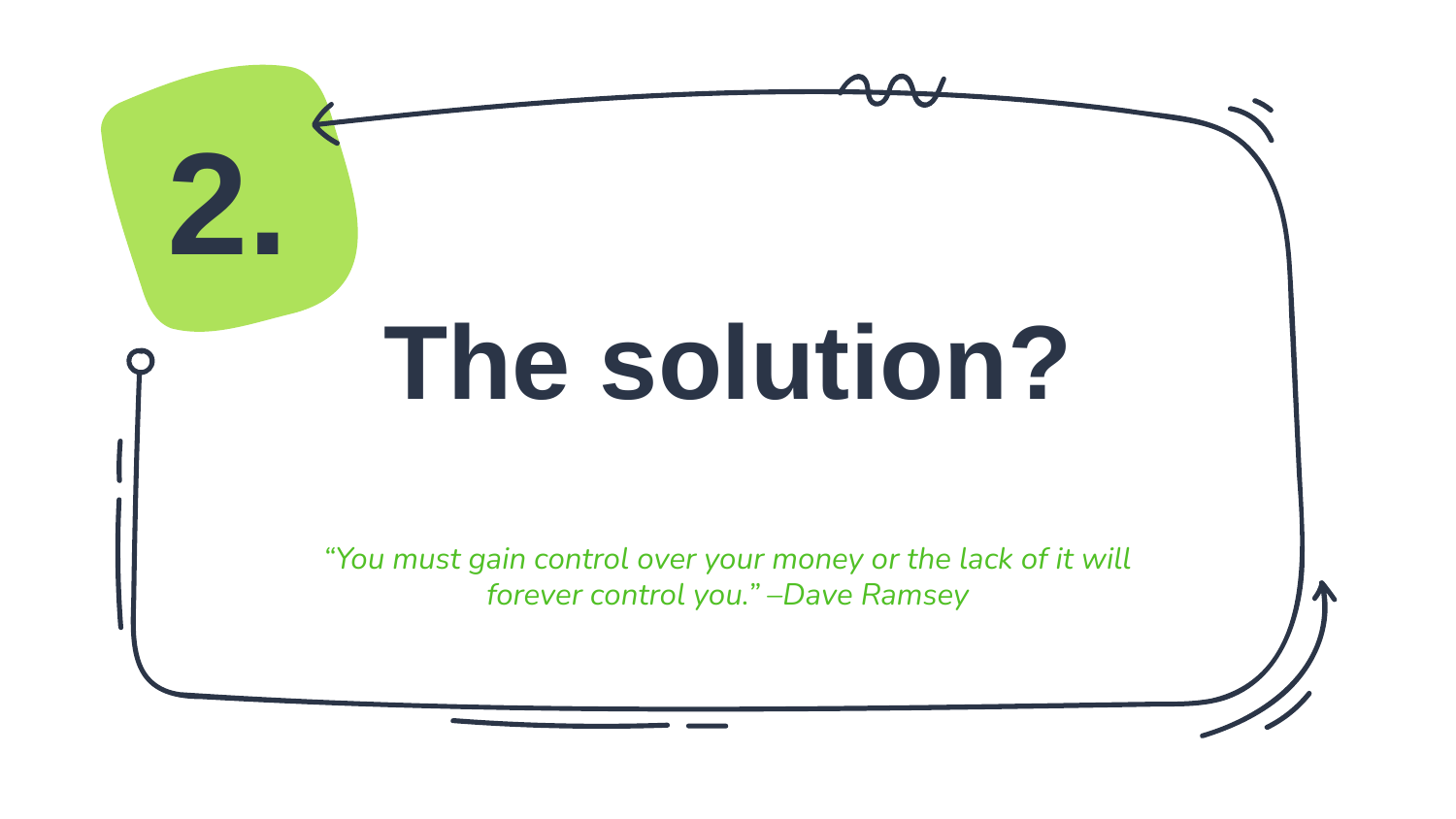

2.
# The solution?
“You must gain control over your money or the lack of it will forever control you.” –Dave Ramsey